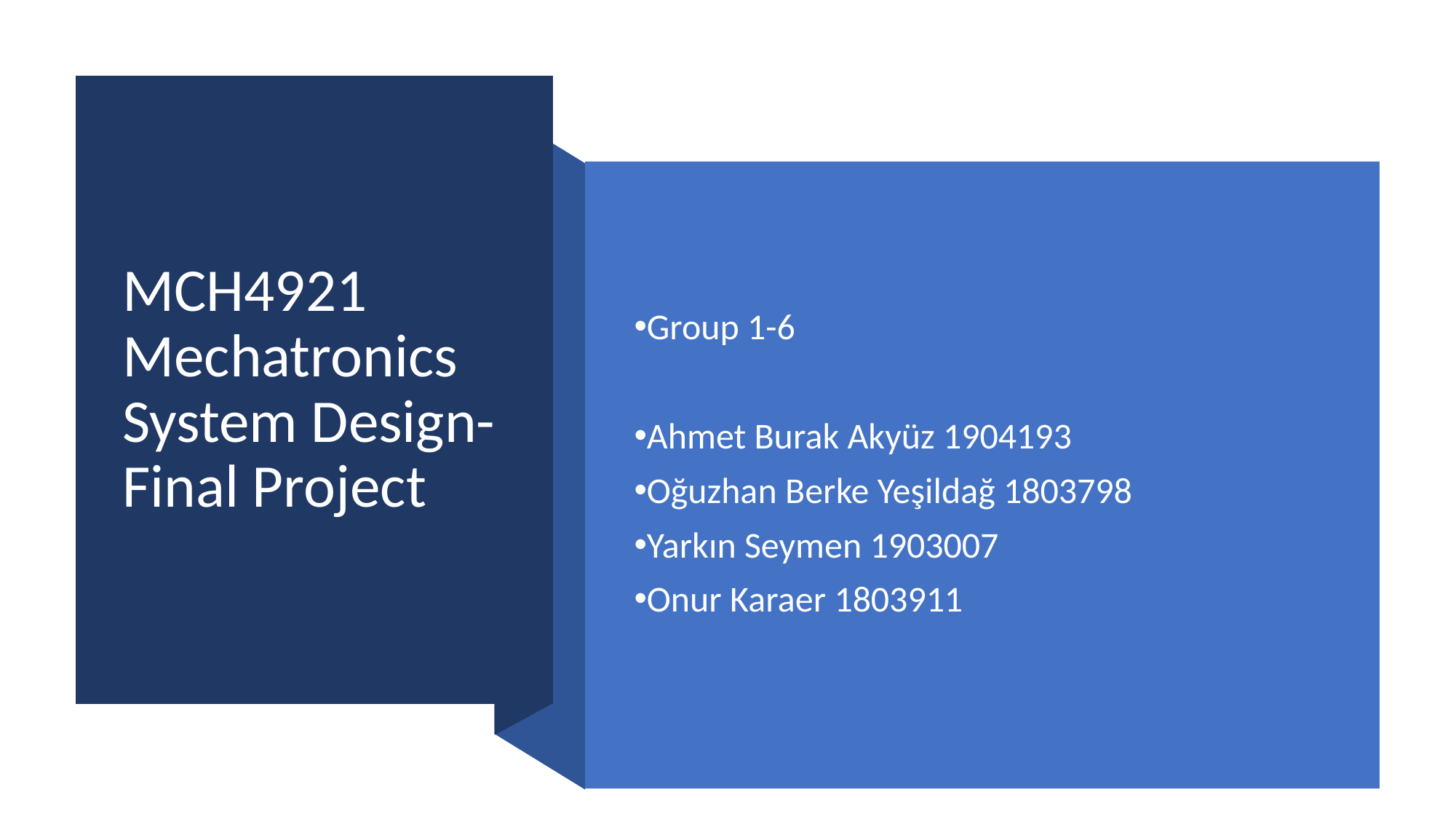

# MCH4921 Mechatronics System Design- Final Project

Group 1-6

Ahmet Burak Akyüz 1904193
Oğuzhan Berke Yeşildağ 1803798
Yarkın Seymen 1903007
Onur Karaer 1803911